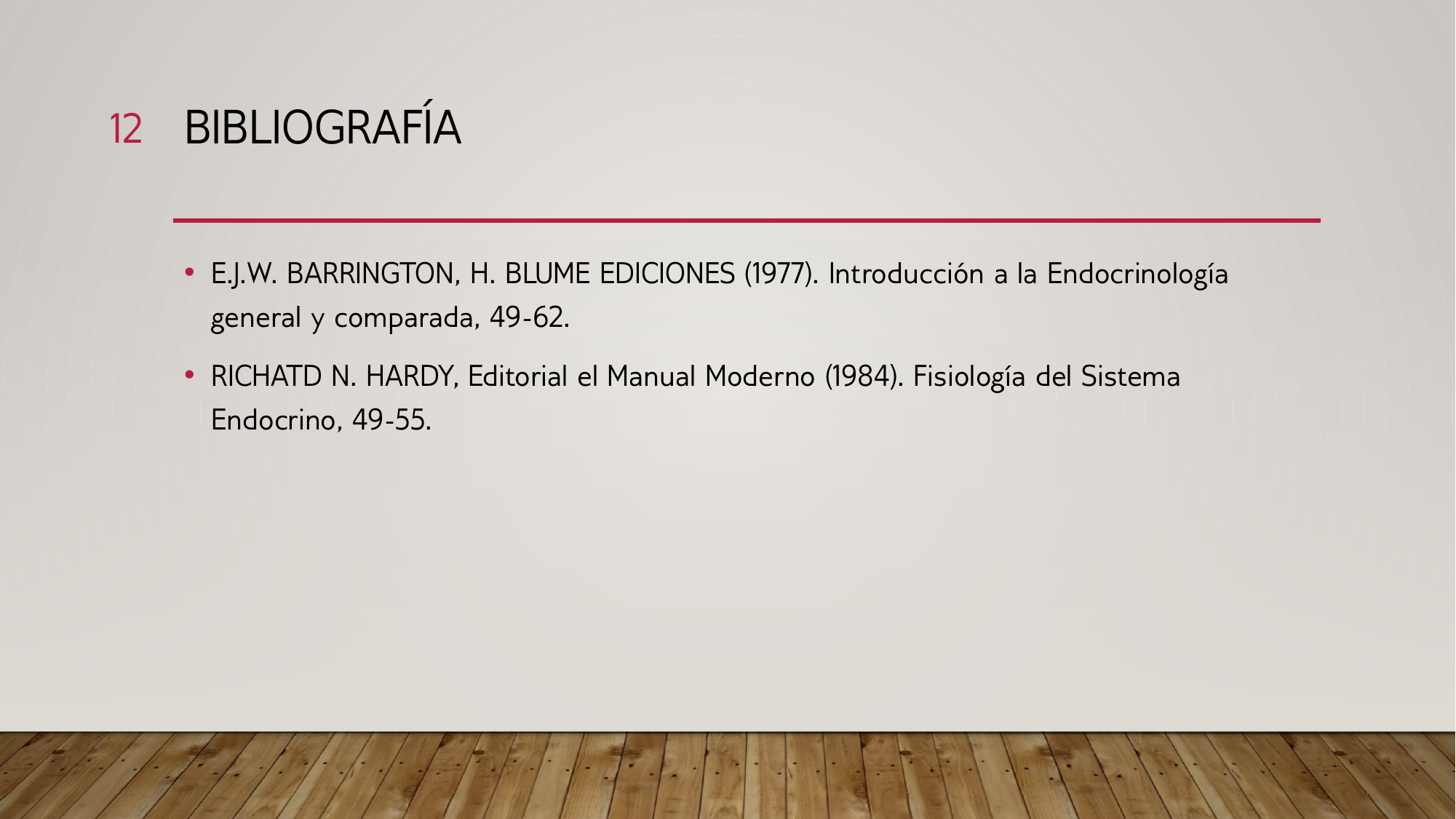

12
# Bibliografía
E.J.W. BARRINGTON, H. BLUME EDICIONES (1977). Introducción a la Endocrinología general y comparada, 49-62.
RICHATD N. HARDY, Editorial el Manual Moderno (1984). Fisiología del Sistema Endocrino, 49-55.